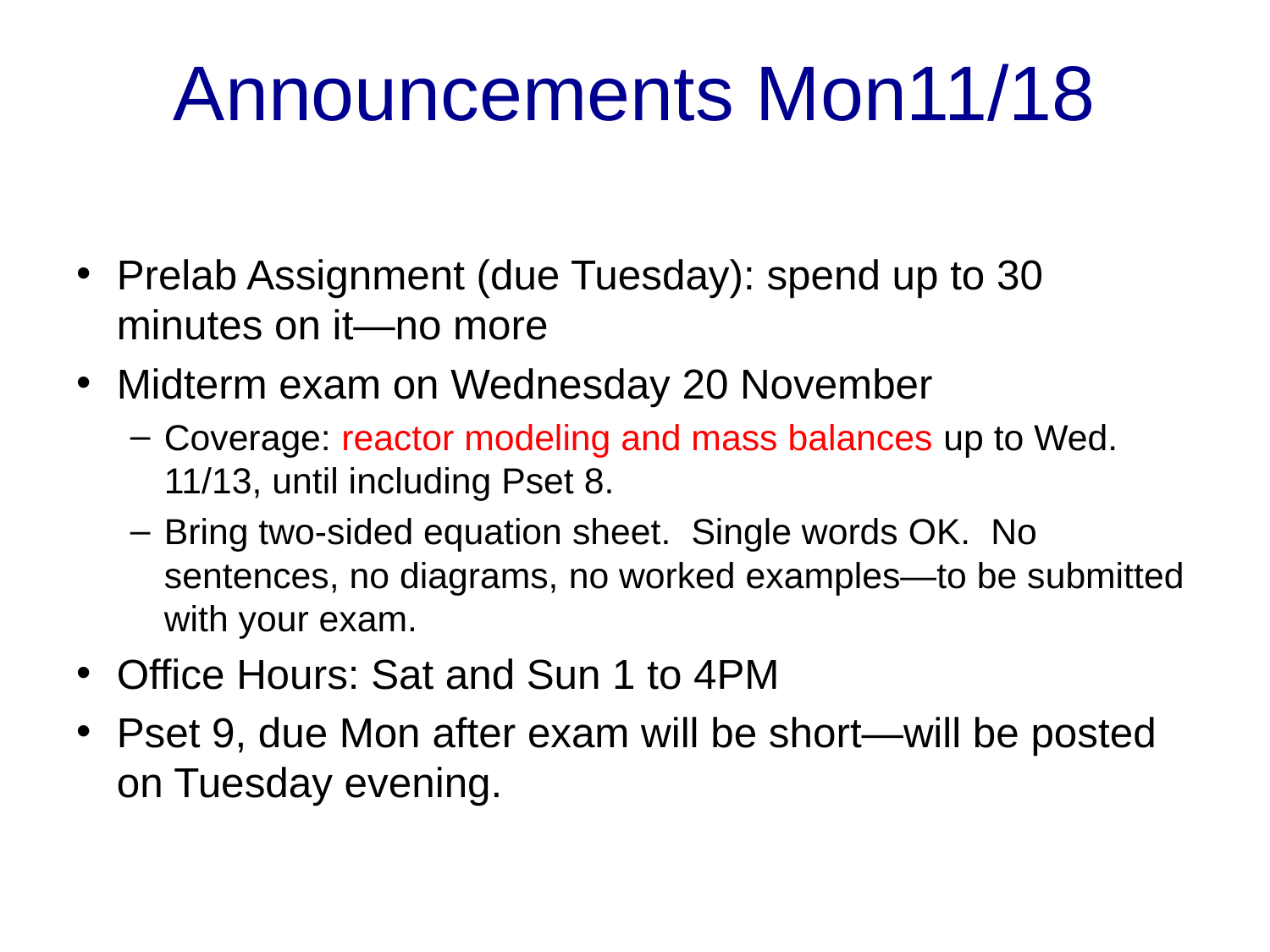

# Announcements Mon11/18

Prelab Assignment (due Tuesday): spend up to 30 minutes on it—no more
Midterm exam on Wednesday 20 November
Coverage: reactor modeling and mass balances up to Wed. 11/13, until including Pset 8.
Bring two-sided equation sheet.  Single words OK.  No sentences, no diagrams, no worked examples—to be submitted with your exam.
Office Hours: Sat and Sun 1 to 4PM
Pset 9, due Mon after exam will be short—will be posted on Tuesday evening.